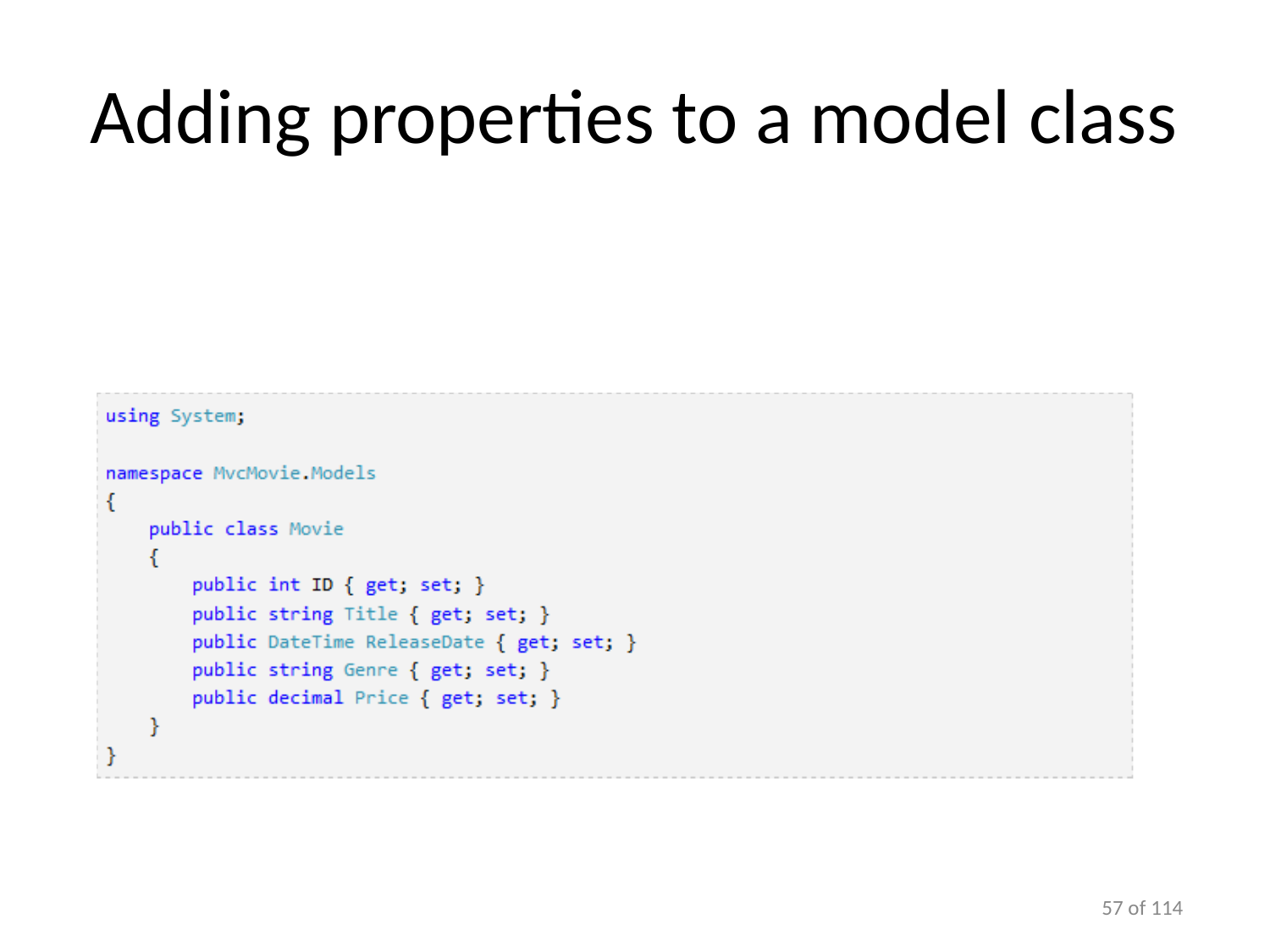

# Adding properties to a model class

57 of 114